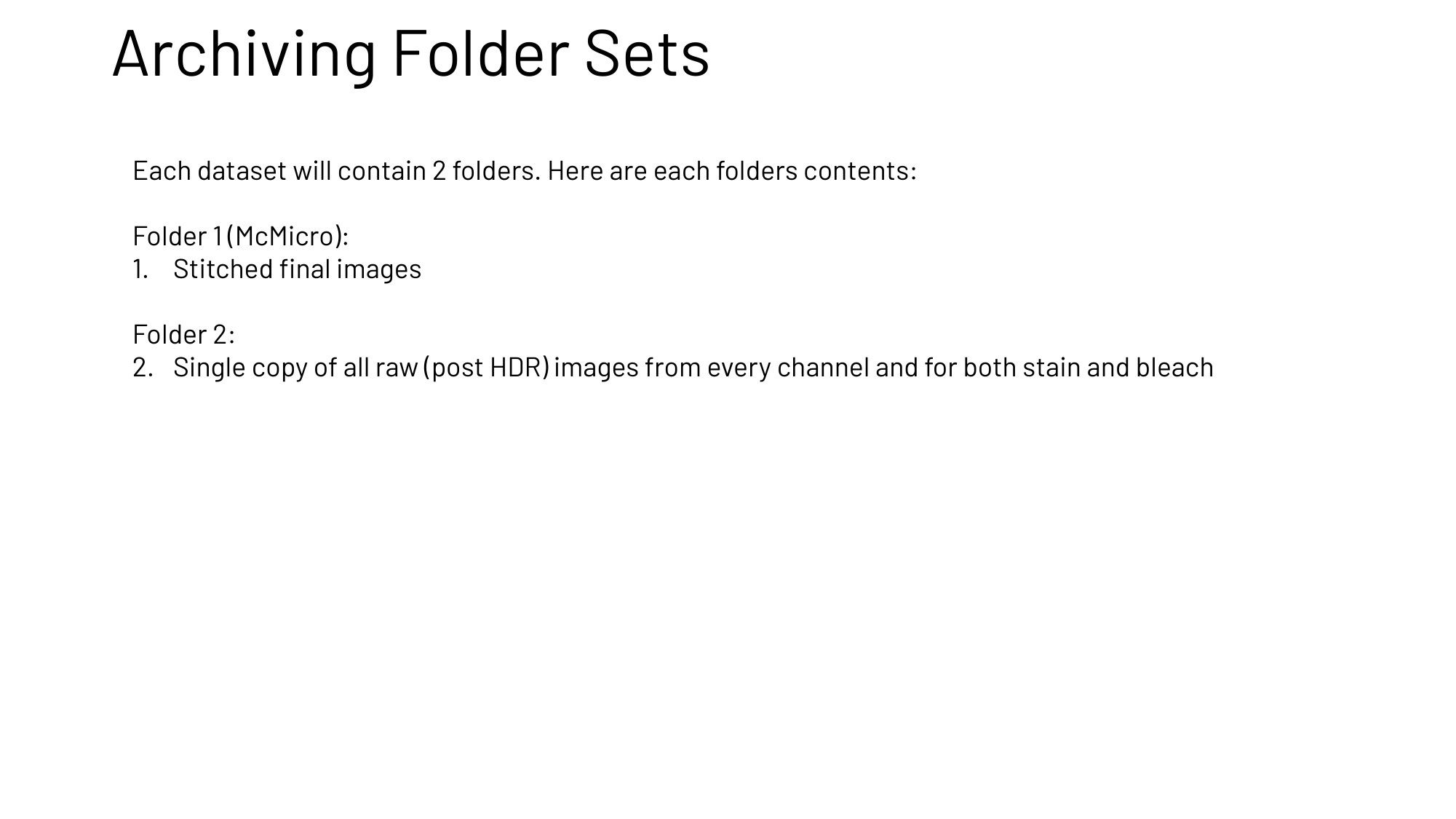

# Archiving Folder Sets
Each dataset will contain 2 folders. Here are each folders contents:

Folder 1 (McMicro):
Stitched final images

Folder 2:
Single copy of all raw (post HDR) images from every channel and for both stain and bleach